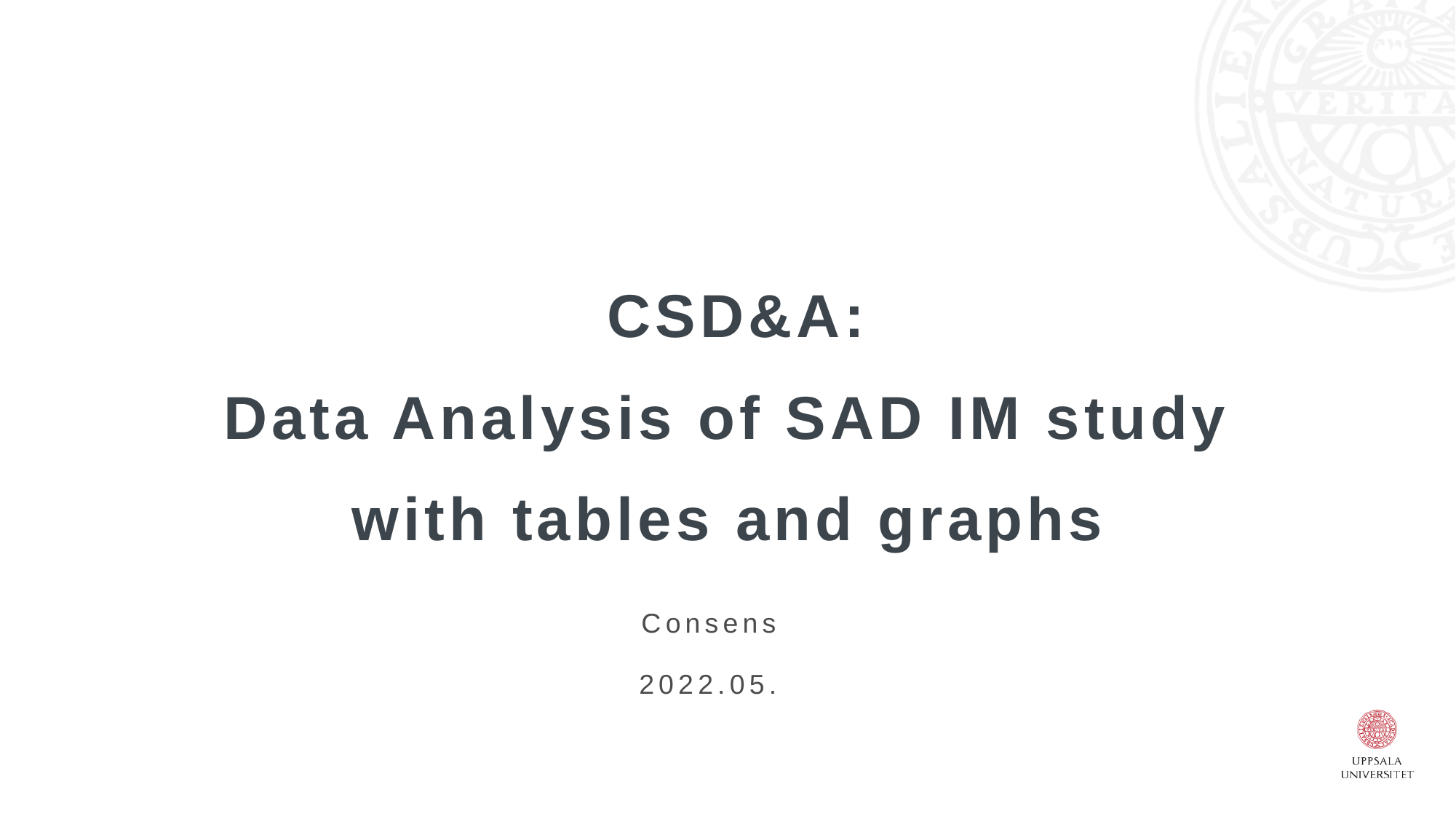

# CSD&A: Data Analysis of SAD IM study with tables and graphs
Consensus
2022.05.24